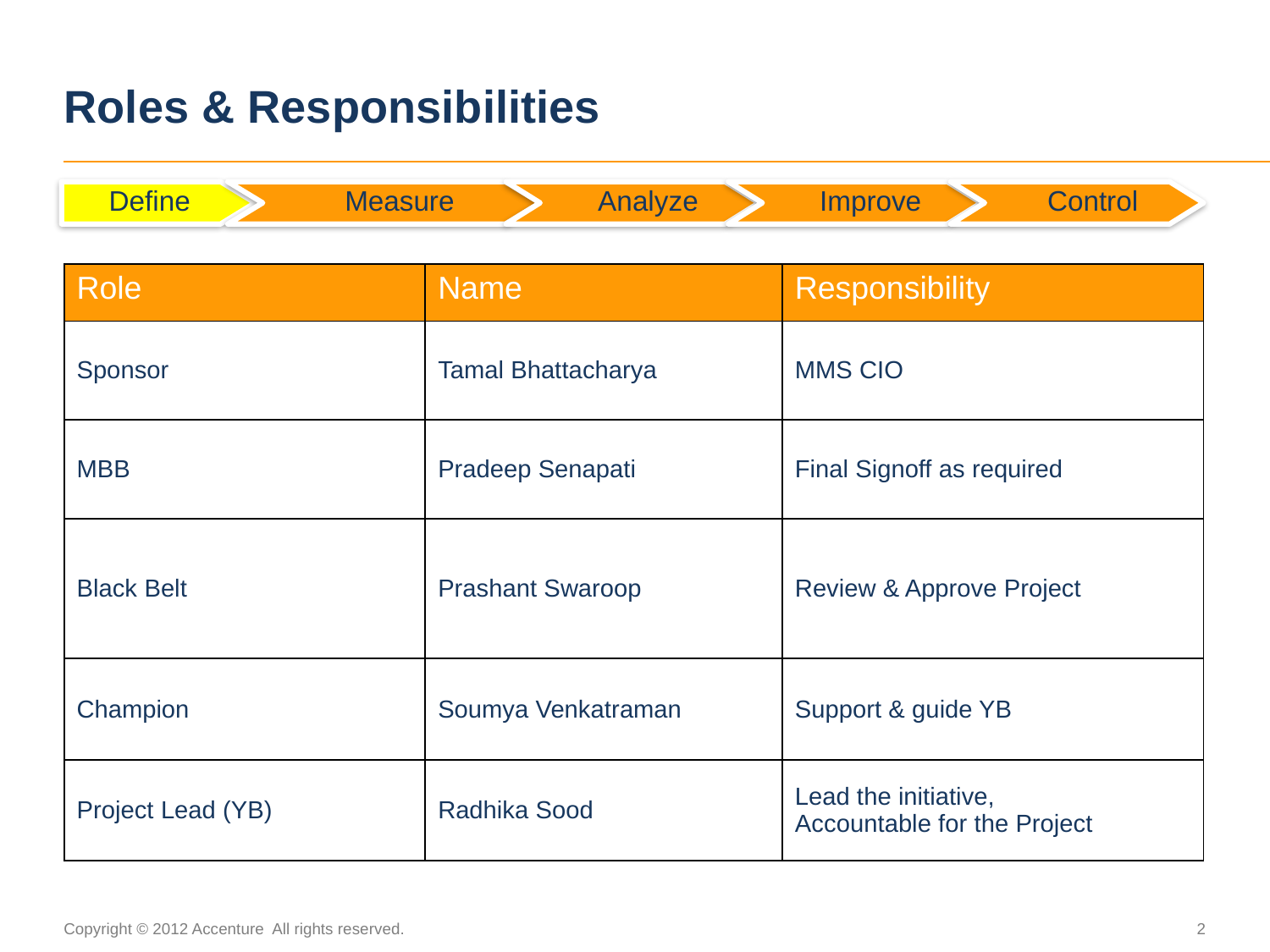

# Roles & Responsibilities
Define
    Measure
    Analyze
    Improve
    Control
| Role | Name | Responsibility |
| --- | --- | --- |
| Sponsor | Tamal Bhattacharya | MMS CIO |
| MBB | Pradeep Senapati | Final Signoff as required |
| Black Belt | Prashant Swaroop | Review & Approve Project |
| Champion | Soumya Venkatraman | Support & guide YB |
| Project Lead (YB) | Radhika Sood | Lead the initiative, Accountable for the Project |